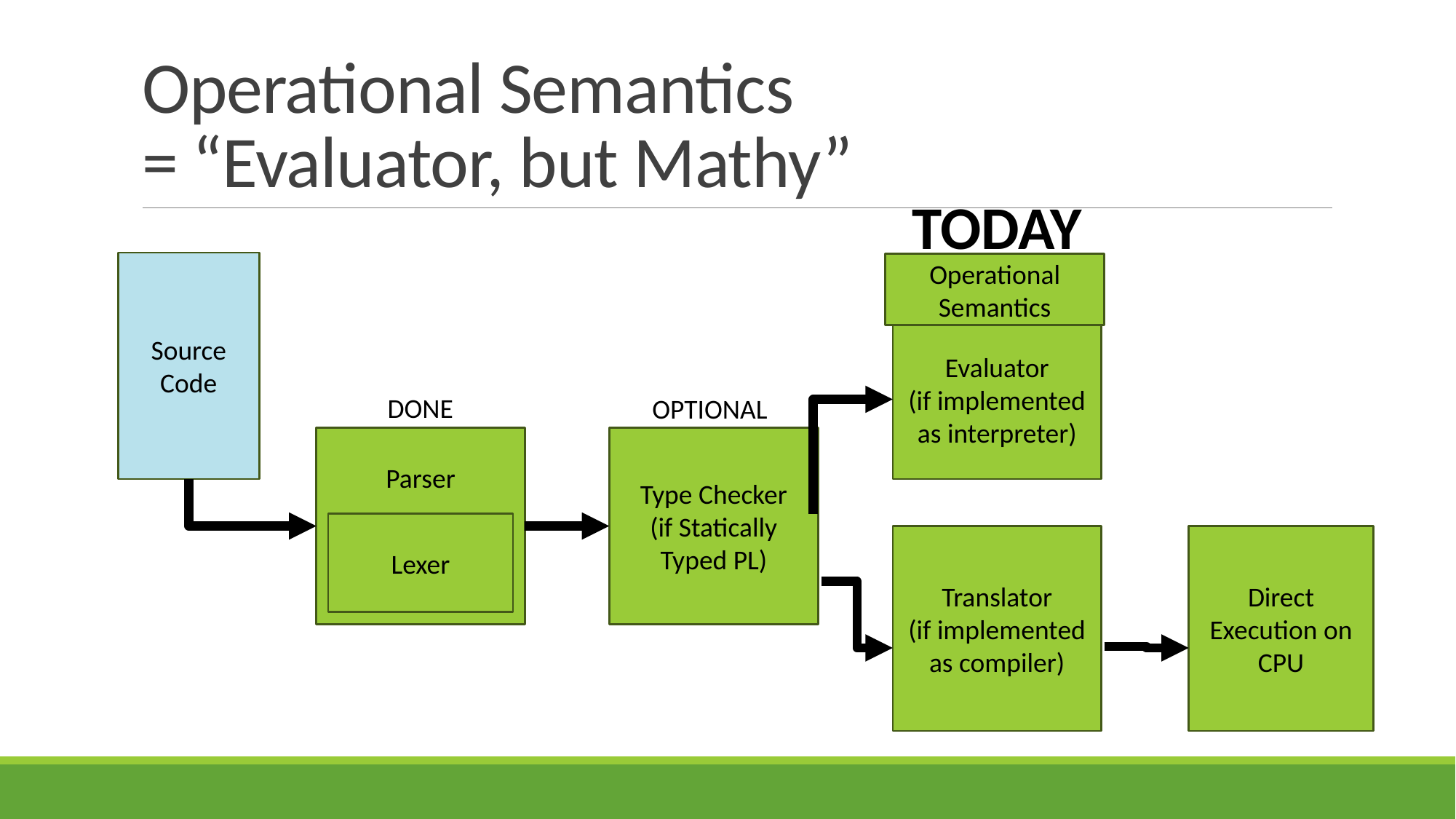

# Operational Semantics = “Evaluator, but Mathy”
TODAY
Source
Code
Operational Semantics
Evaluator
(if implemented as interpreter)
DONE
OPTIONAL
Parser
Type Checker
(if Statically Typed PL)
Lexer
Translator
(if implemented as compiler)
Direct Execution on CPU